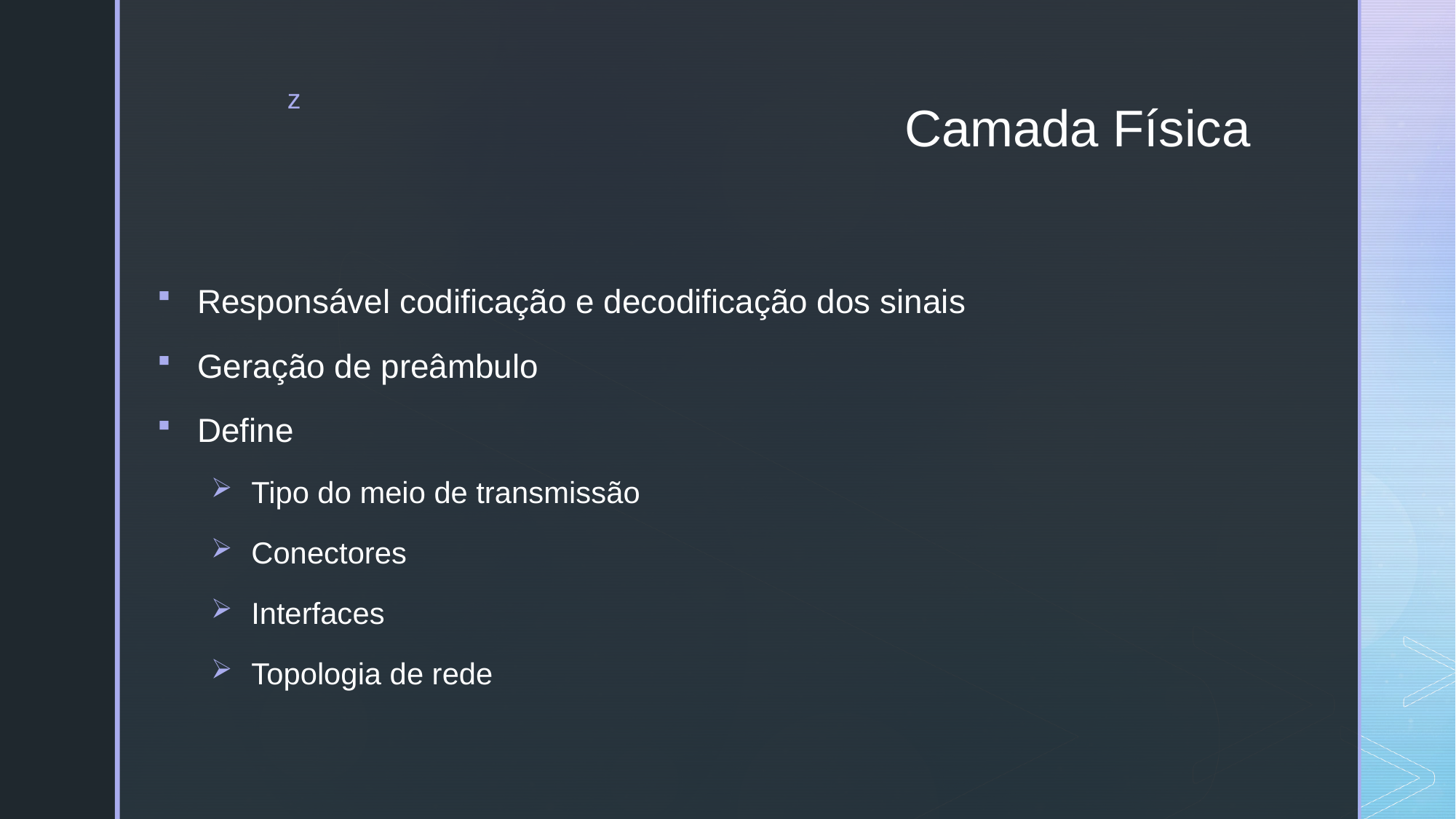

# Camada Física
Responsável codificação e decodificação dos sinais
Geração de preâmbulo
Define
Tipo do meio de transmissão
Conectores
Interfaces
Topologia de rede